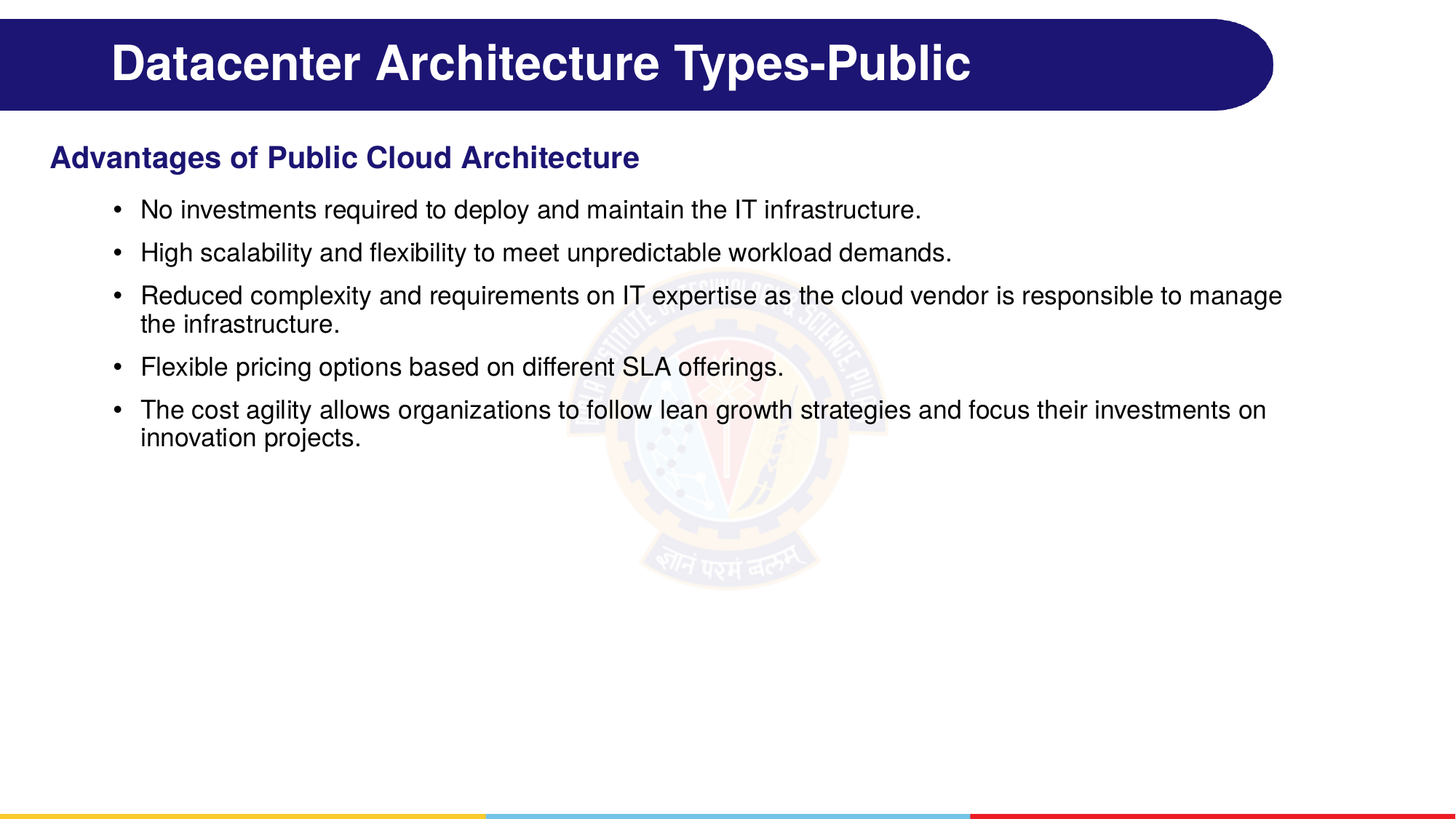

# Datacenter Architecture Types-Public
Advantages of Public Cloud Architecture
No investments required to deploy and maintain the IT infrastructure.
High scalability and flexibility to meet unpredictable workload demands.
Reduced complexity and requirements on IT expertise as the cloud vendor is responsible to manage the infrastructure.
Flexible pricing options based on different SLA offerings.
The cost agility allows organizations to follow lean growth strategies and focus their investments on innovation projects.